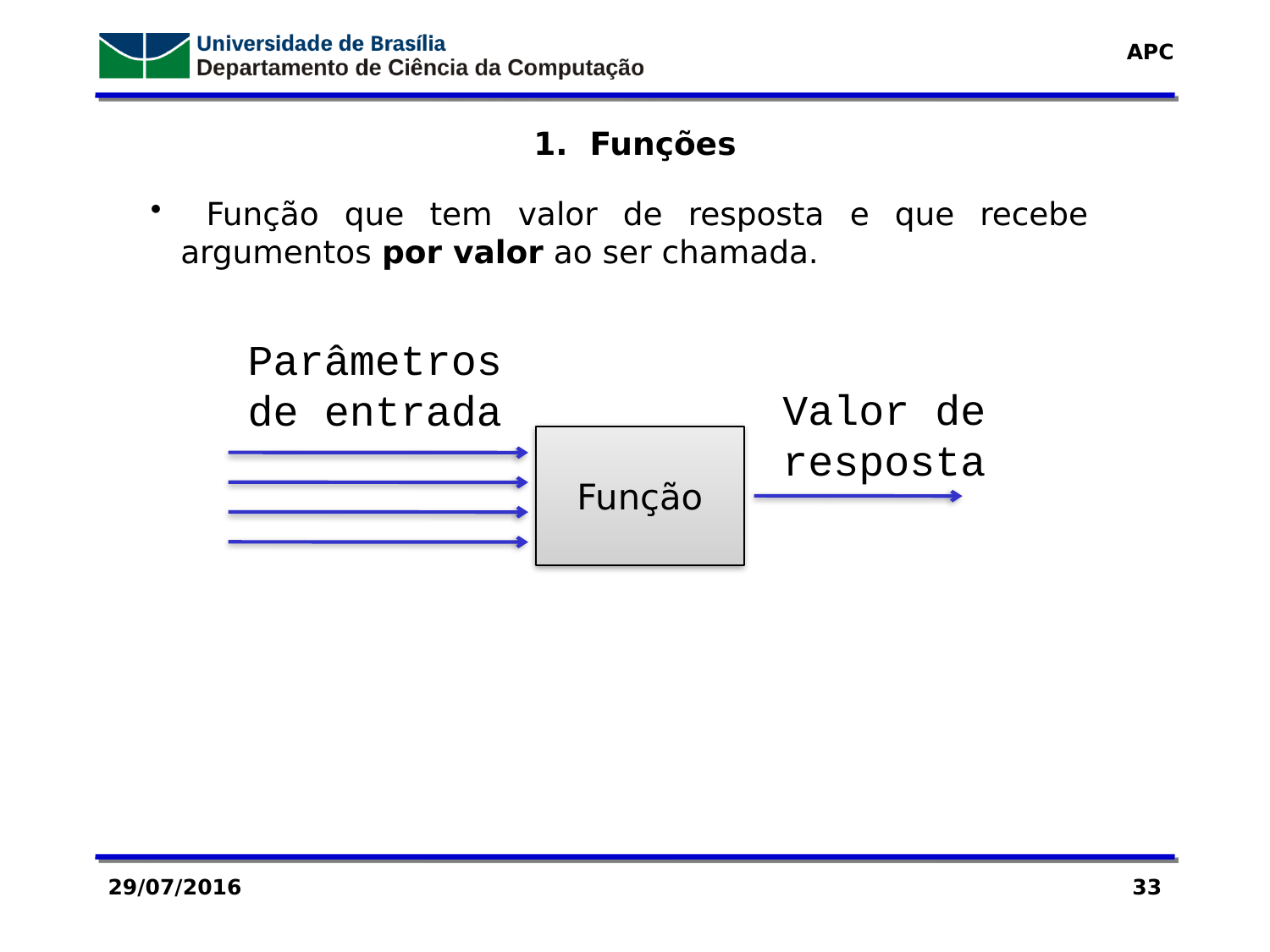

1.  Funções
 Função que tem valor de resposta e que recebe argumentos por valor ao ser chamada.

Parâmetros
de entrada
Valor de
resposta
Função
29/07/2016
33